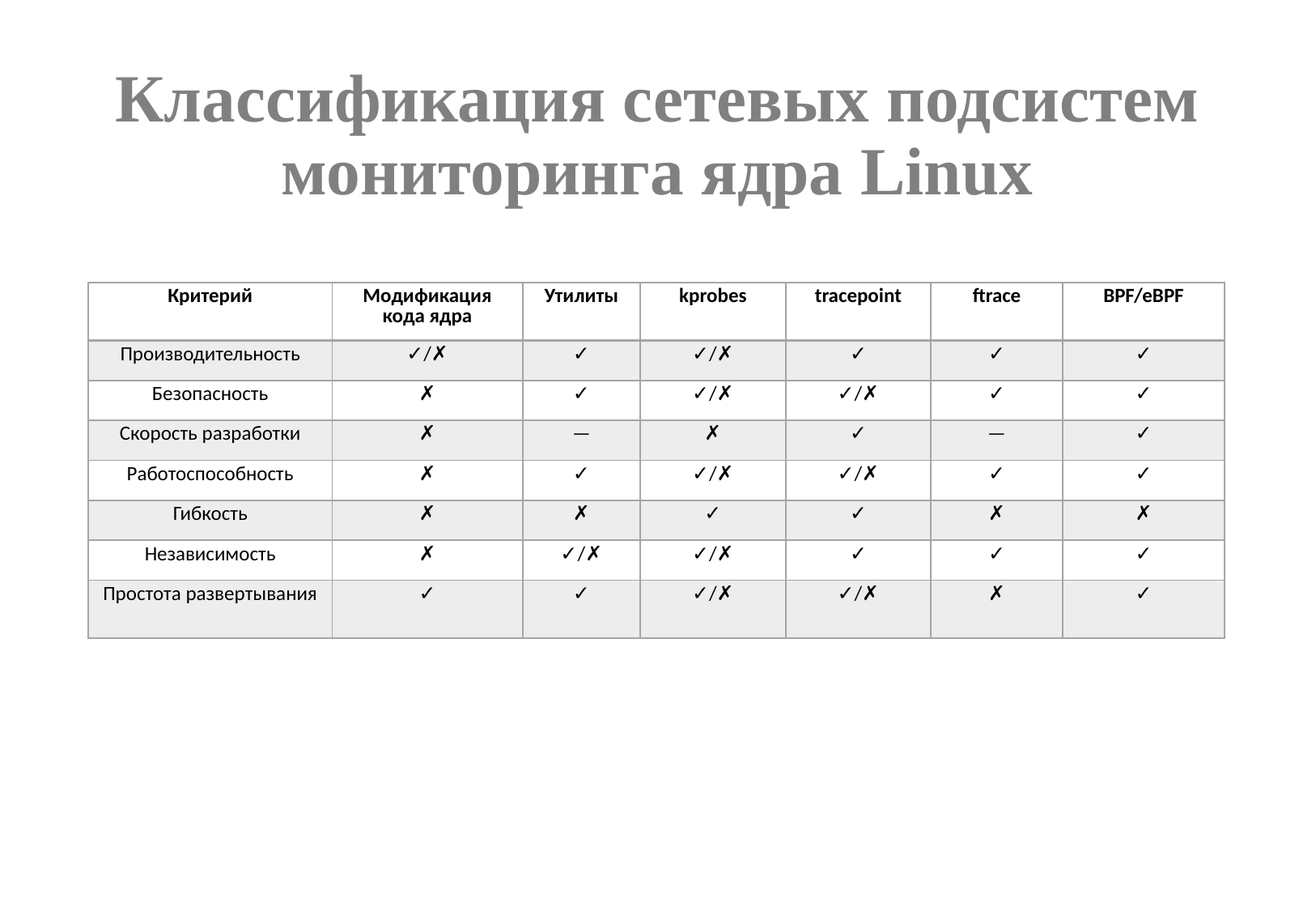

# Классификация сетевых подсистем мониторинга ядра Linux
| Критерий | Модификация кода ядра | Утилиты | kprobes | tracepoint | ftrace | BPF/eBPF |
| --- | --- | --- | --- | --- | --- | --- |
| Производительность | ✓/✗ | ✓ | ✓/✗ | ✓ | ✓ | ✓ |
| Безопасность | ✗ | ✓ | ✓/✗ | ✓/✗ | ✓ | ✓ |
| Скорость разработки | ✗ | — | ✗ | ✓ | — | ✓ |
| Работоспособность | ✗ | ✓ | ✓/✗ | ✓/✗ | ✓ | ✓ |
| Гибкость | ✗ | ✗ | ✓ | ✓ | ✗ | ✗ |
| Независимость | ✗ | ✓/✗ | ✓/✗ | ✓ | ✓ | ✓ |
| Простота развертывания | ✓ | ✓ | ✓/✗ | ✓/✗ | ✗ | ✓ |